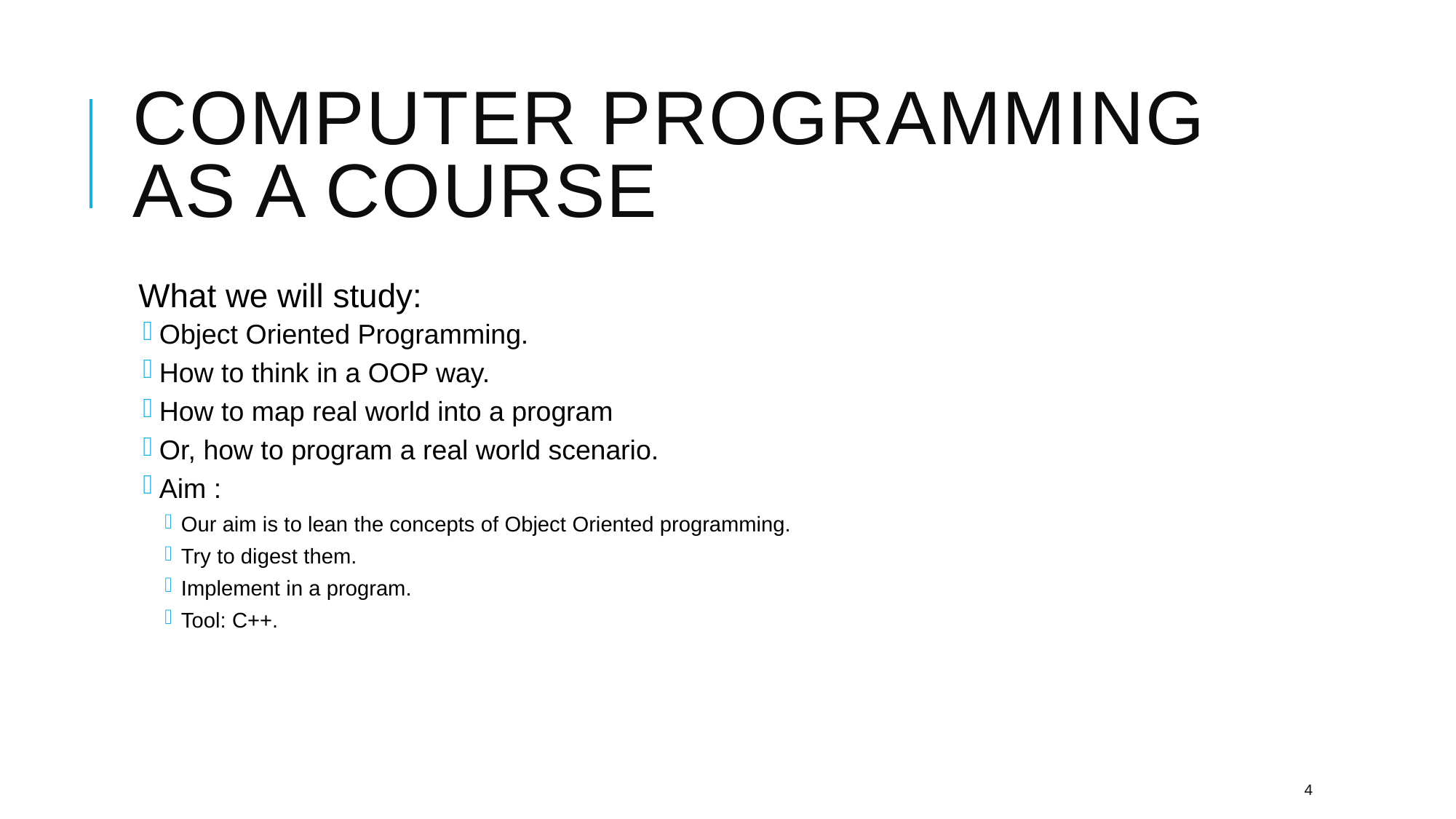

# Computer Programming as a course
What we will study:
Object Oriented Programming.
How to think in a OOP way.
How to map real world into a program
Or, how to program a real world scenario.
Aim :
Our aim is to lean the concepts of Object Oriented programming.
Try to digest them.
Implement in a program.
Tool: C++.

4